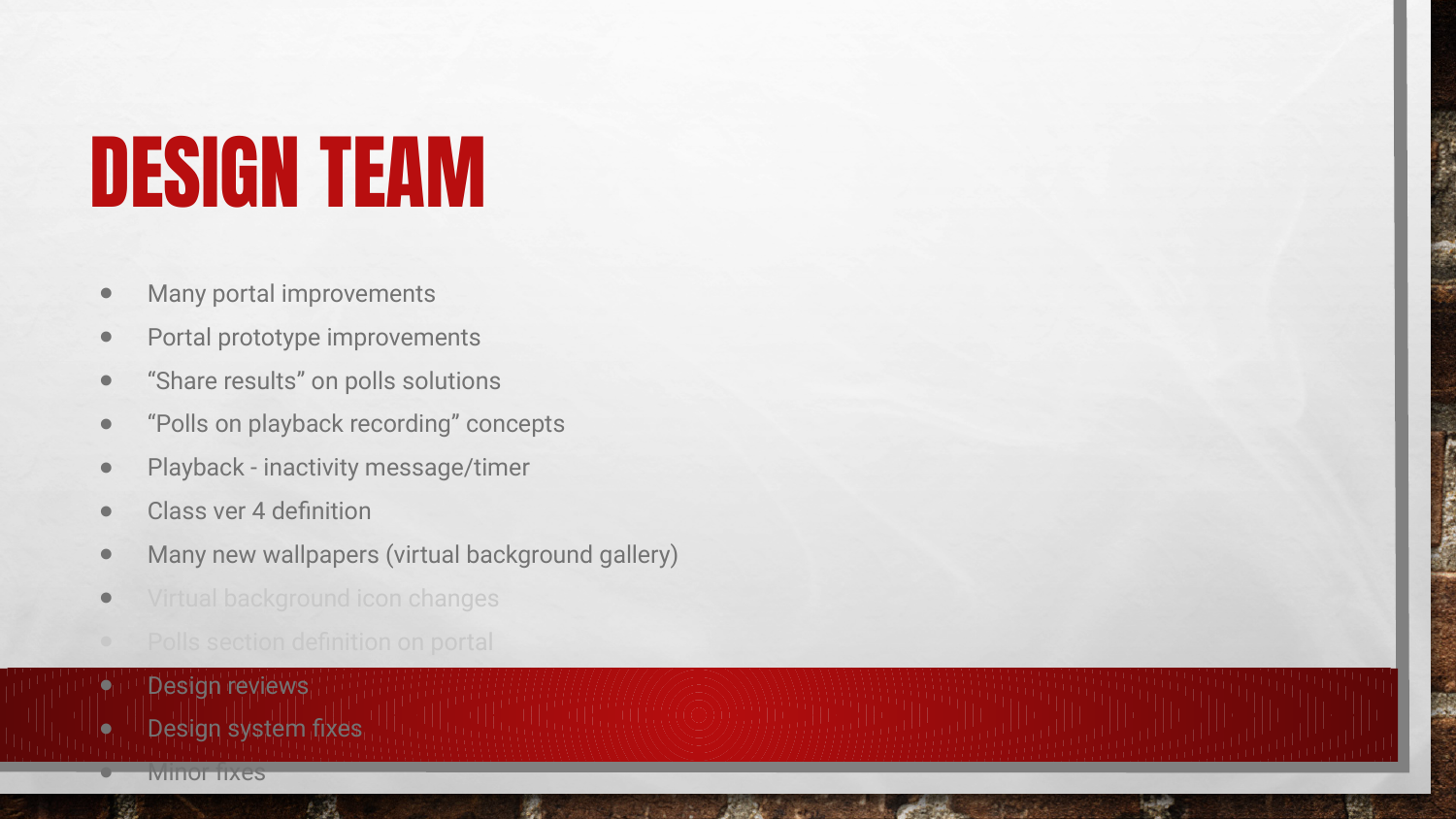

# Design team
Many portal improvements
Portal prototype improvements
“Share results” on polls solutions
“Polls on playback recording” concepts
Playback - inactivity message/timer
Class ver 4 definition
Many new wallpapers (virtual background gallery)
Virtual background icon changes
Polls section definition on portal
Design reviews
Design system fixes
Minor fixes